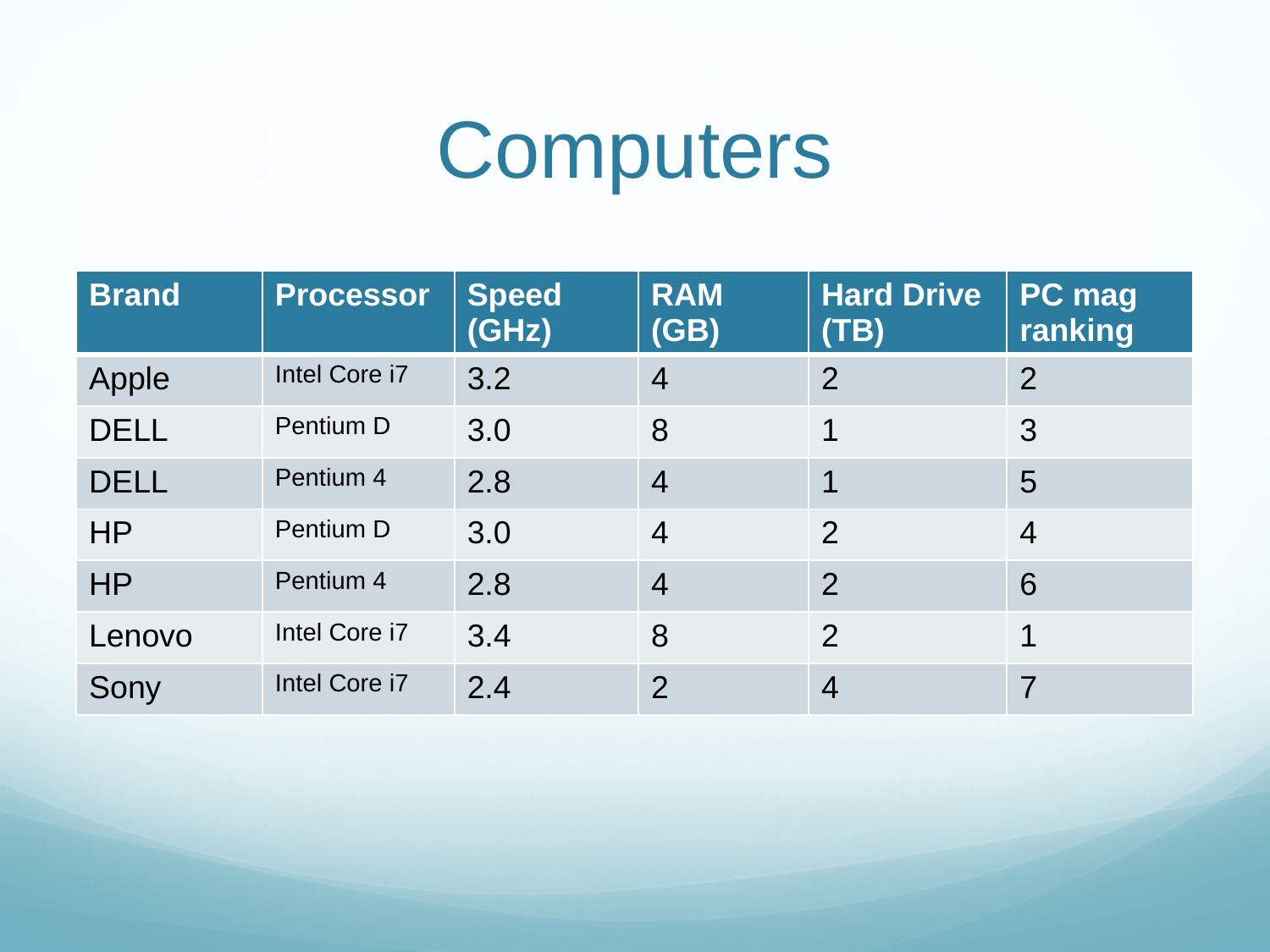

# Computers
| Brand | Processor | Speed (GHz) | RAM (GB) | Hard Drive (TB) | PC mag ranking |
| --- | --- | --- | --- | --- | --- |
| Apple | Intel Core i7 | 3.2 | 4 | 2 | 2 |
| DELL | Pentium D | 3.0 | 8 | 1 | 3 |
| DELL | Pentium 4 | 2.8 | 4 | 1 | 5 |
| HP | Pentium D | 3.0 | 4 | 2 | 4 |
| HP | Pentium 4 | 2.8 | 4 | 2 | 6 |
| Lenovo | Intel Core i7 | 3.4 | 8 | 2 | 1 |
| Sony | Intel Core i7 | 2.4 | 2 | 4 | 7 |